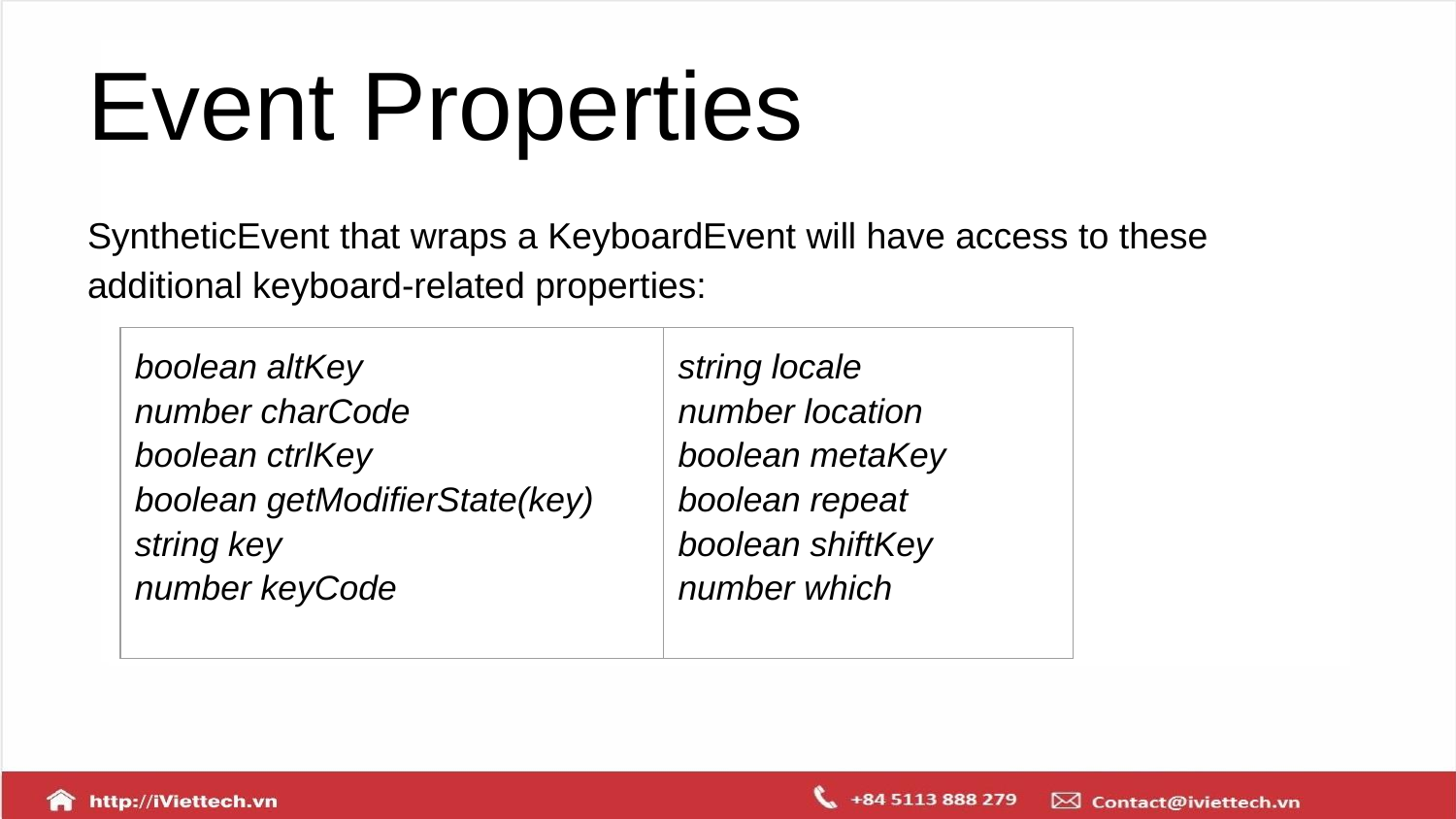

# Event Properties
SyntheticEvent that wraps a KeyboardEvent will have access to these additional keyboard-related properties:

| boolean altKey number charCode boolean ctrlKey boolean getModifierState(key) string key number keyCode | string locale number location boolean metaKey boolean repeat boolean shiftKey number which |
| --- | --- |